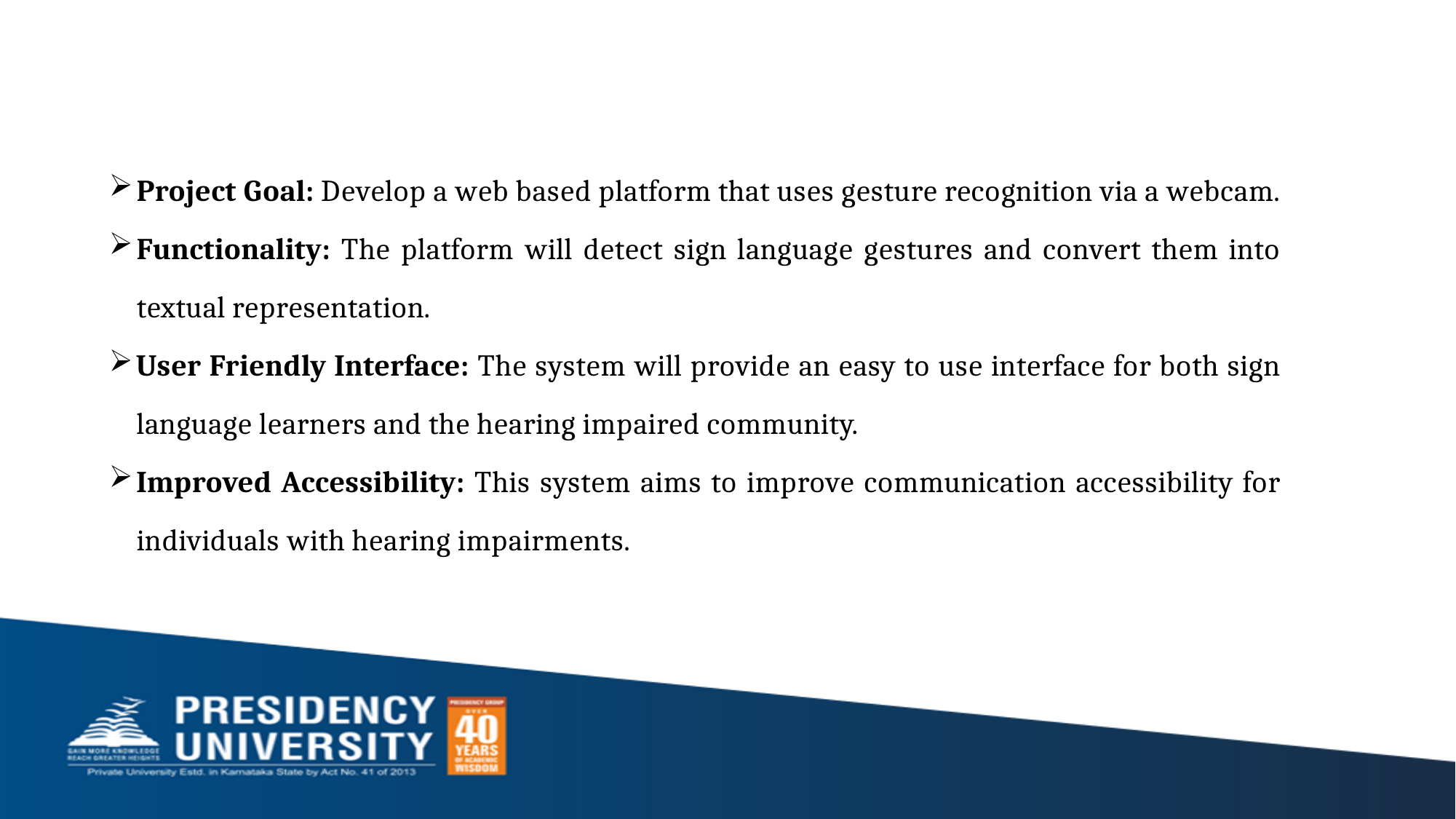

Project Goal: Develop a web based platform that uses gesture recognition via a webcam.
Functionality: The platform will detect sign language gestures and convert them into textual representation.
User Friendly Interface: The system will provide an easy to use interface for both sign language learners and the hearing impaired community.
Improved Accessibility: This system aims to improve communication accessibility for individuals with hearing impairments.